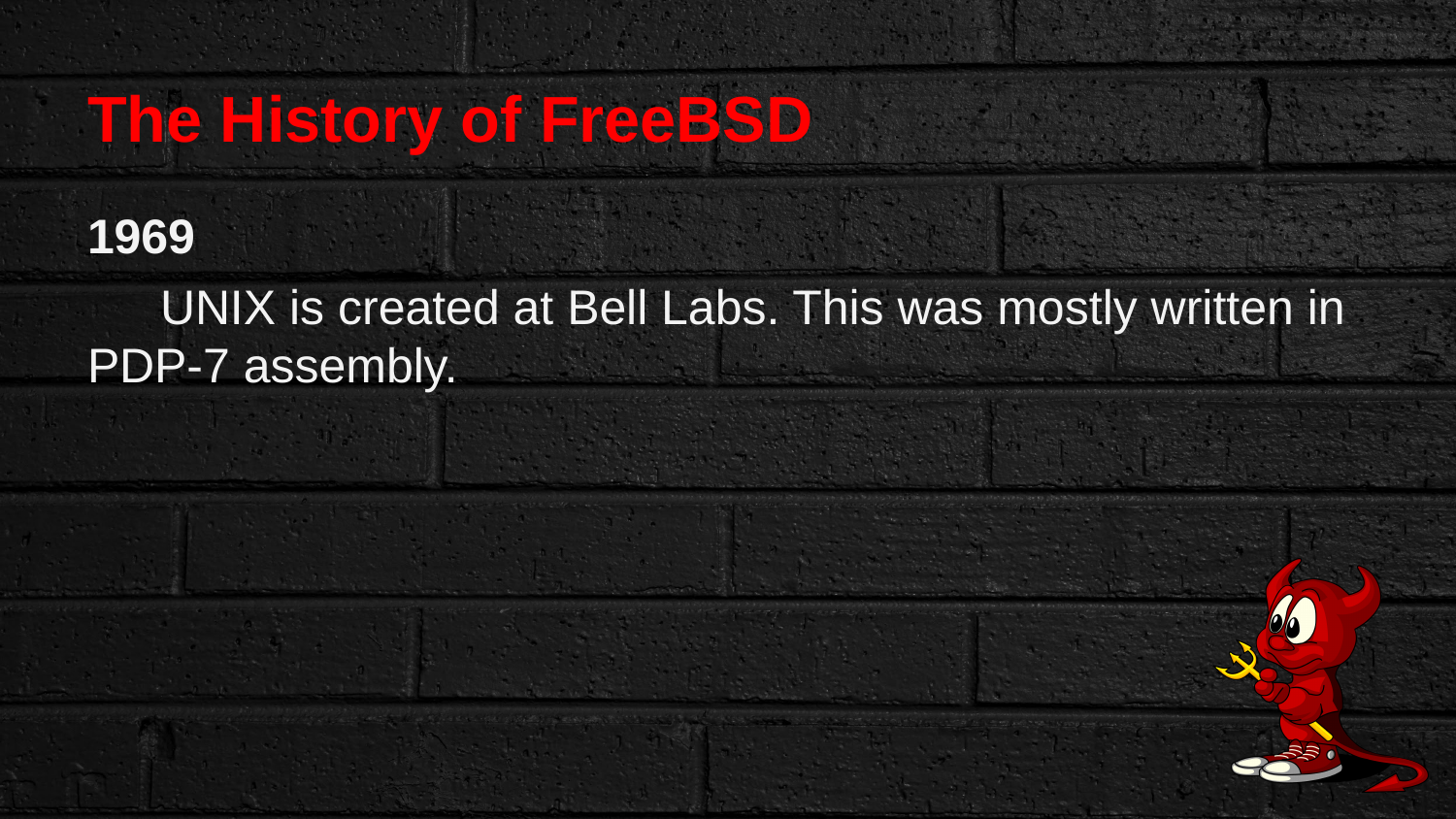

# The History of FreeBSD
1969
UNIX is created at Bell Labs. This was mostly written in PDP-7 assembly.